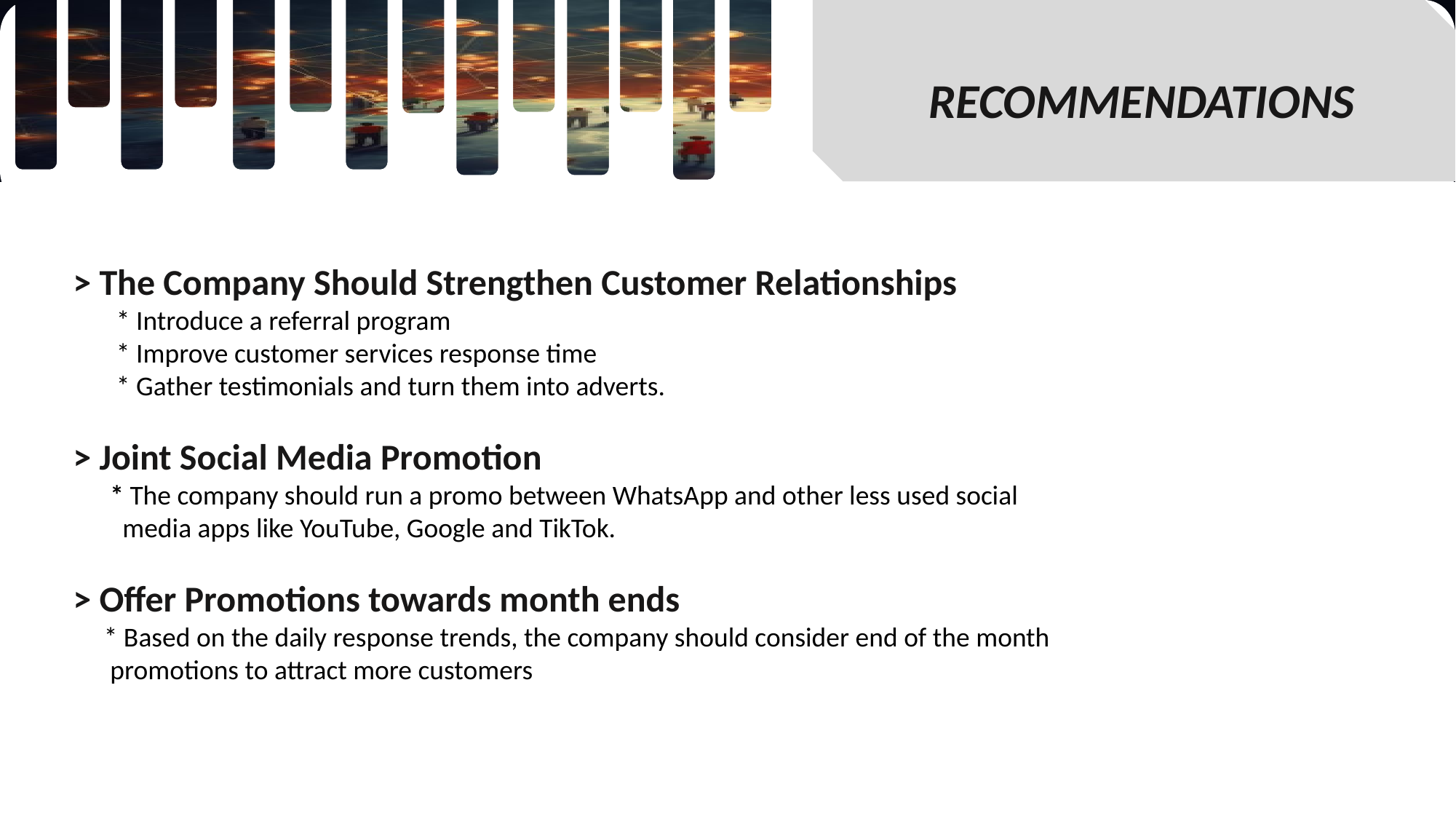

RECOMMENDATIONS
> The Company Should Strengthen Customer Relationships
       * Introduce a referral program
       * Improve customer services response time
       * Gather testimonials and turn them into adverts.

> Joint Social Media Promotion
      * The company should run a promo between WhatsApp and other less used social
        media apps like YouTube, Google and TikTok.

> Offer Promotions towards month ends
     * Based on the daily response trends, the company should consider end of the month
      promotions to attract more customers